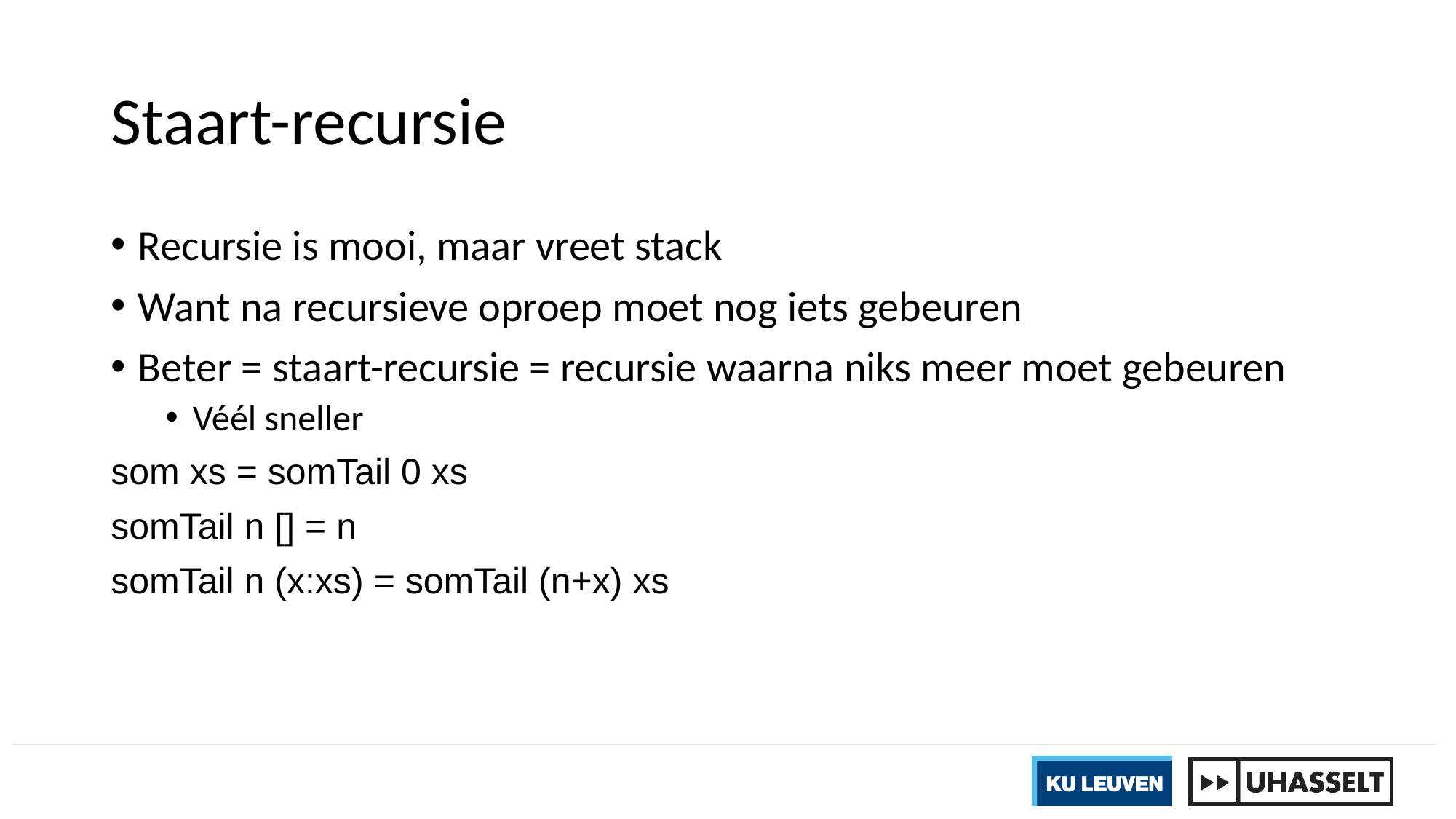

# Staart-recursie
Recursie is mooi, maar vreet stack
Want na recursieve oproep moet nog iets gebeuren
Beter = staart-recursie = recursie waarna niks meer moet gebeuren
Véél sneller
som xs = somTail 0 xs
somTail n [] = n
somTail n (x:xs) = somTail (n+x) xs